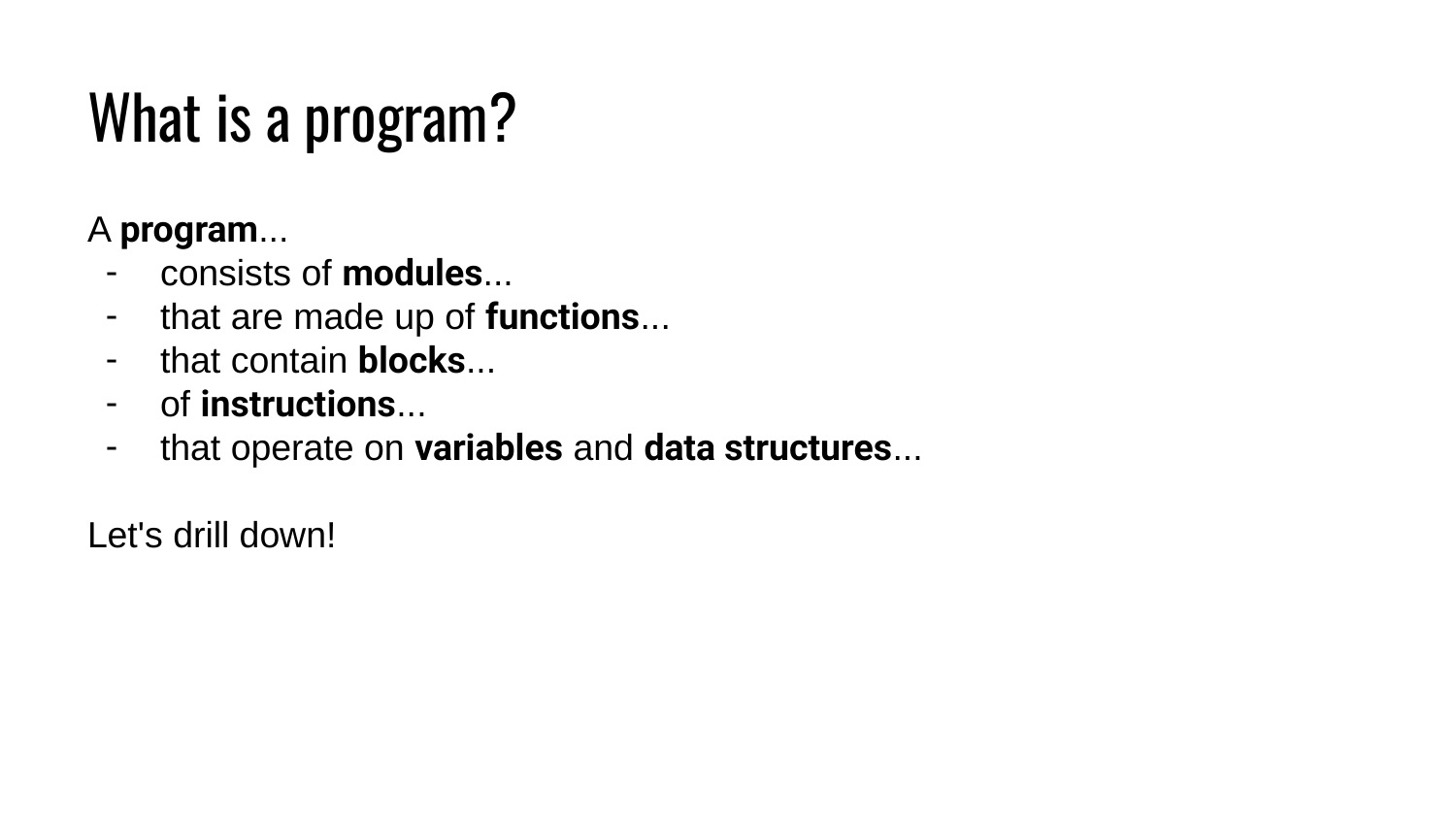

# What is a program?
A program...
consists of modules...
that are made up of functions...
that contain blocks...
of instructions...
that operate on variables and data structures...

Let's drill down!